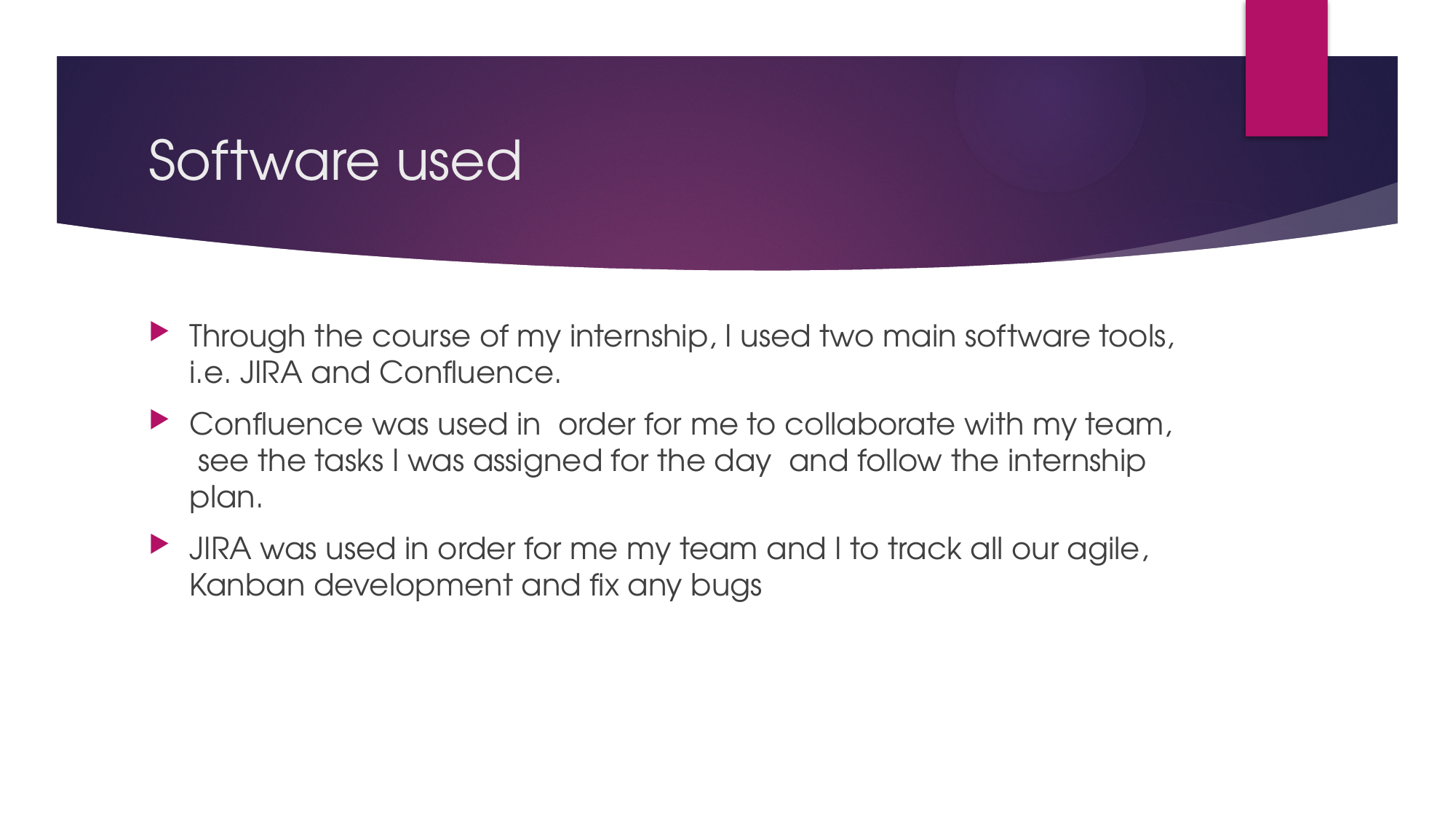

# Software used
Through the course of my internship, I used two main software tools, i.e. JIRA and Confluence.
Confluence was used in  order for me to collaborate with my team,  see the tasks I was assigned for the day  and follow the internship plan.
JIRA was used in order for me my team and I to track all our agile, Kanban development and fix any bugs